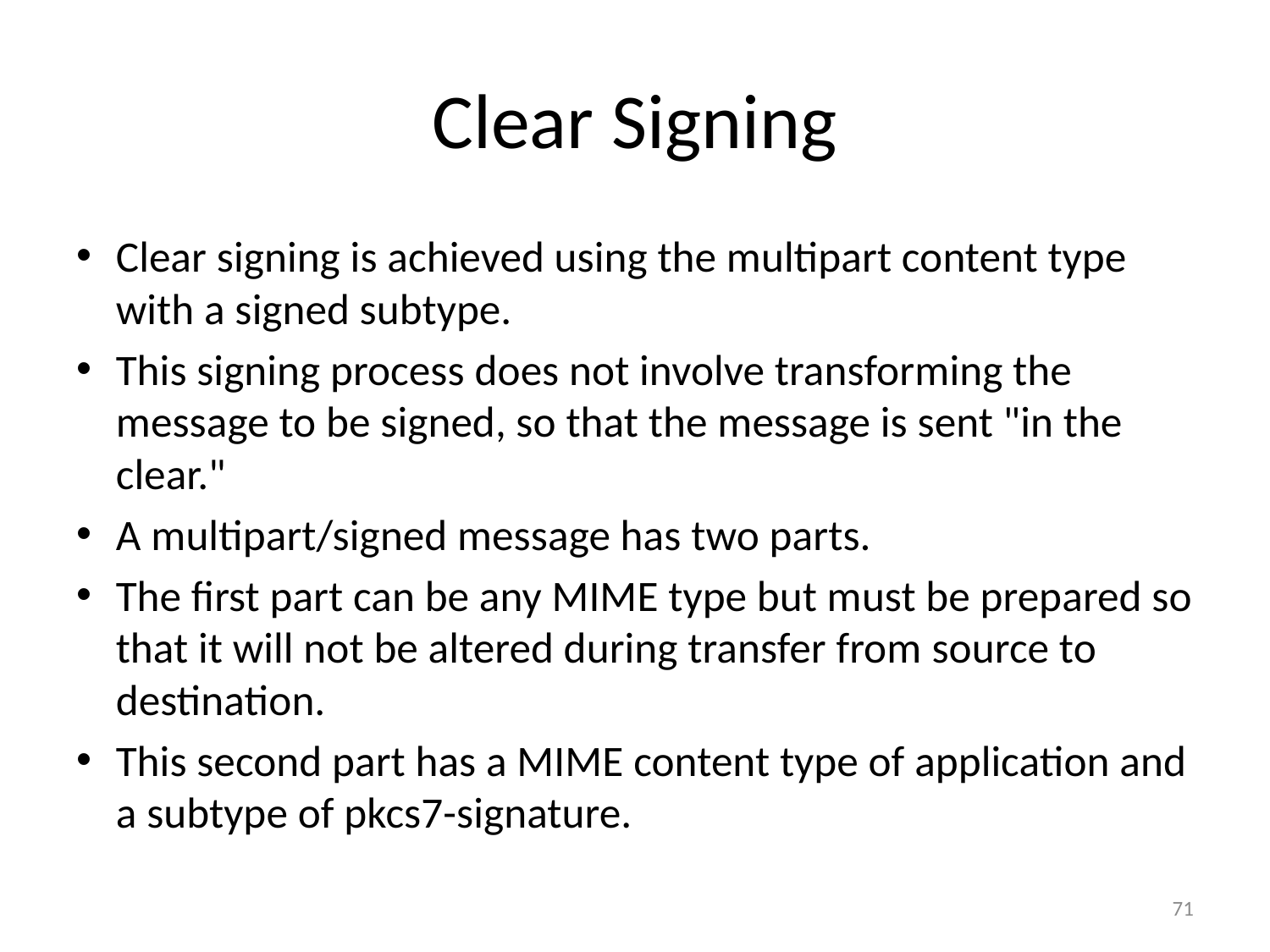

# Clear Signing
Clear signing is achieved using the multipart content type with a signed subtype.
This signing process does not involve transforming the message to be signed, so that the message is sent "in the clear."
A multipart/signed message has two parts.
The first part can be any MIME type but must be prepared so that it will not be altered during transfer from source to destination.
This second part has a MIME content type of application and a subtype of pkcs7-signature.
71